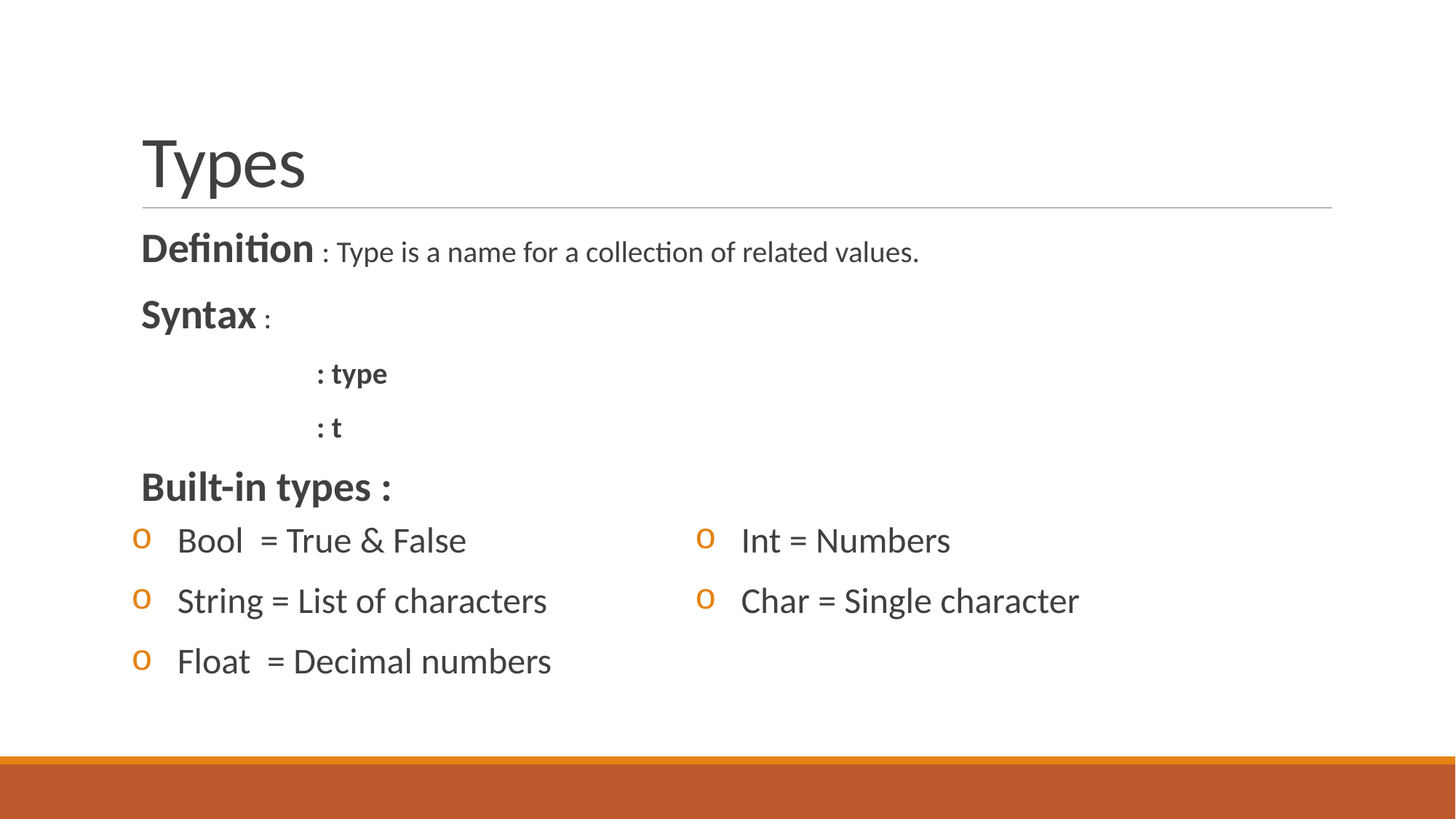

# Types
Definition : Type is a name for a collection of related values.
Syntax :
                          : type
                          : t
Built-in types :

   Int = Numbers
   Char = Single character

   Bool  = True & False
   String = List of characters
   Float  = Decimal numbers